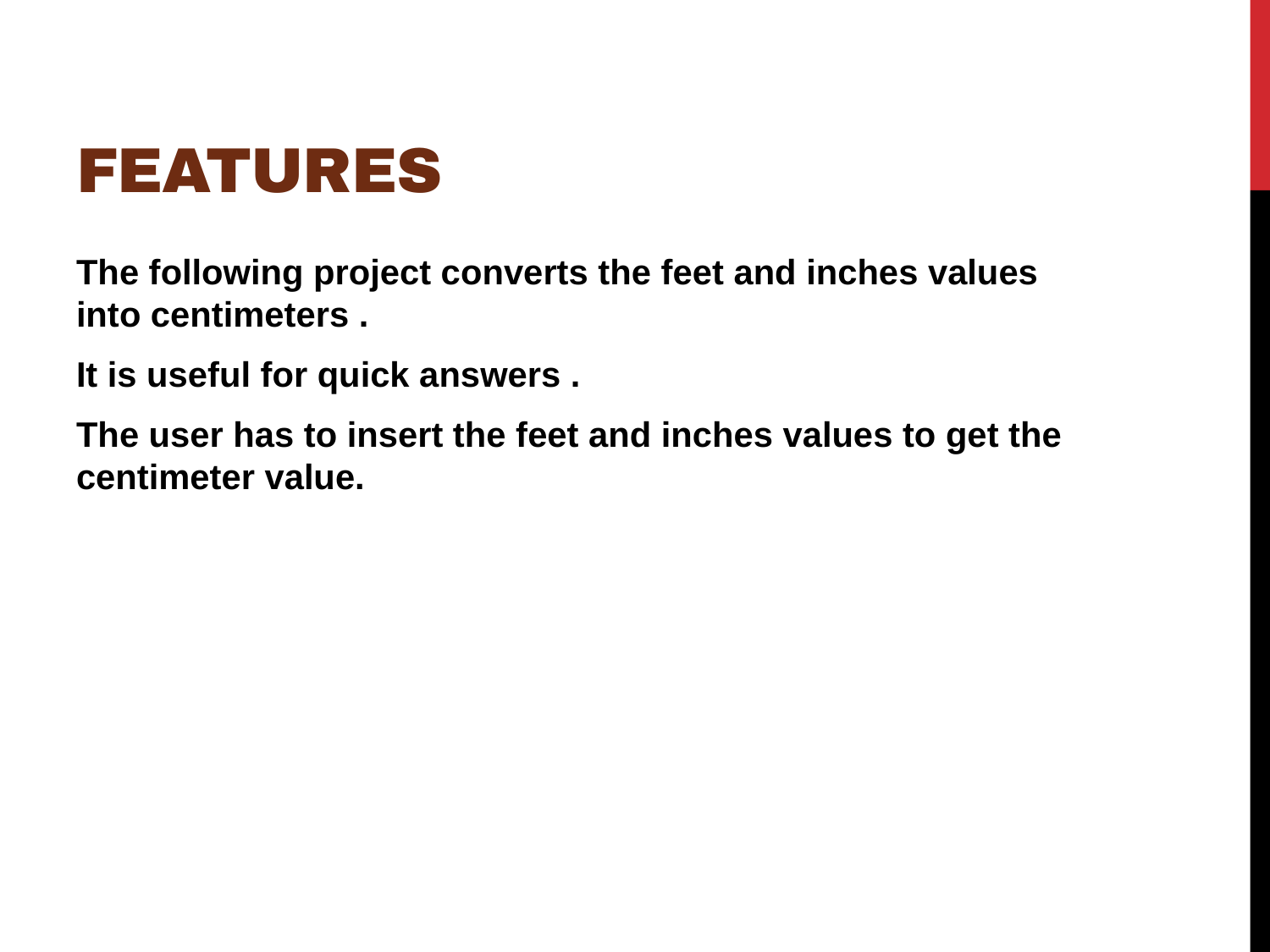

# features
The following project converts the feet and inches values into centimeters .
It is useful for quick answers .
The user has to insert the feet and inches values to get the centimeter value.